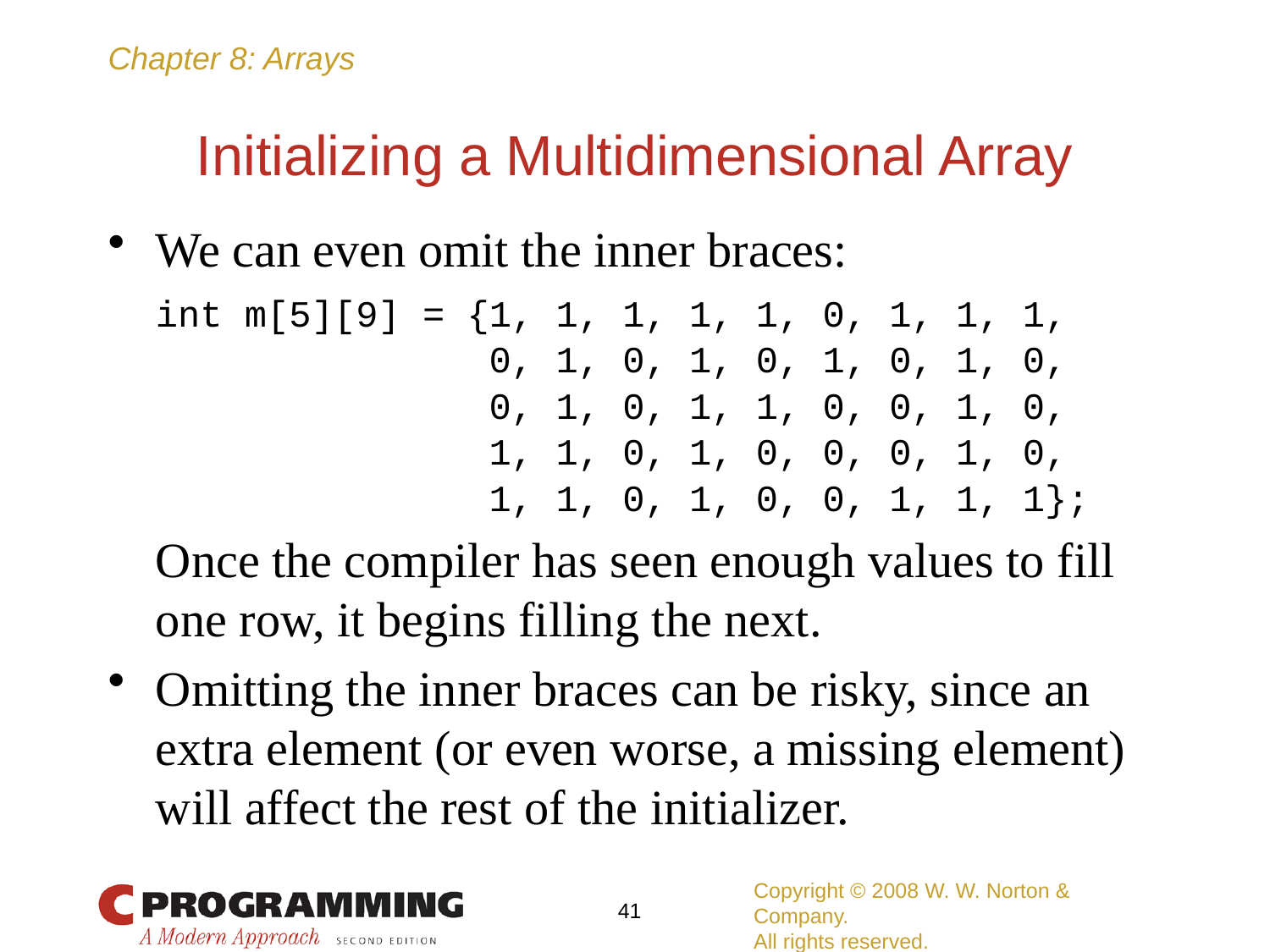

# Initializing a Multidimensional Array
We can even omit the inner braces:
	int m[5][9] = {1, 1, 1, 1, 1, 0, 1, 1, 1,
	               0, 1, 0, 1, 0, 1, 0, 1, 0,
	               0, 1, 0, 1, 1, 0, 0, 1, 0,
	               1, 1, 0, 1, 0, 0, 0, 1, 0,
	               1, 1, 0, 1, 0, 0, 1, 1, 1};
	Once the compiler has seen enough values to fill one row, it begins filling the next.
Omitting the inner braces can be risky, since an extra element (or even worse, a missing element) will affect the rest of the initializer.
Copyright © 2008 W. W. Norton & Company.
All rights reserved.
41